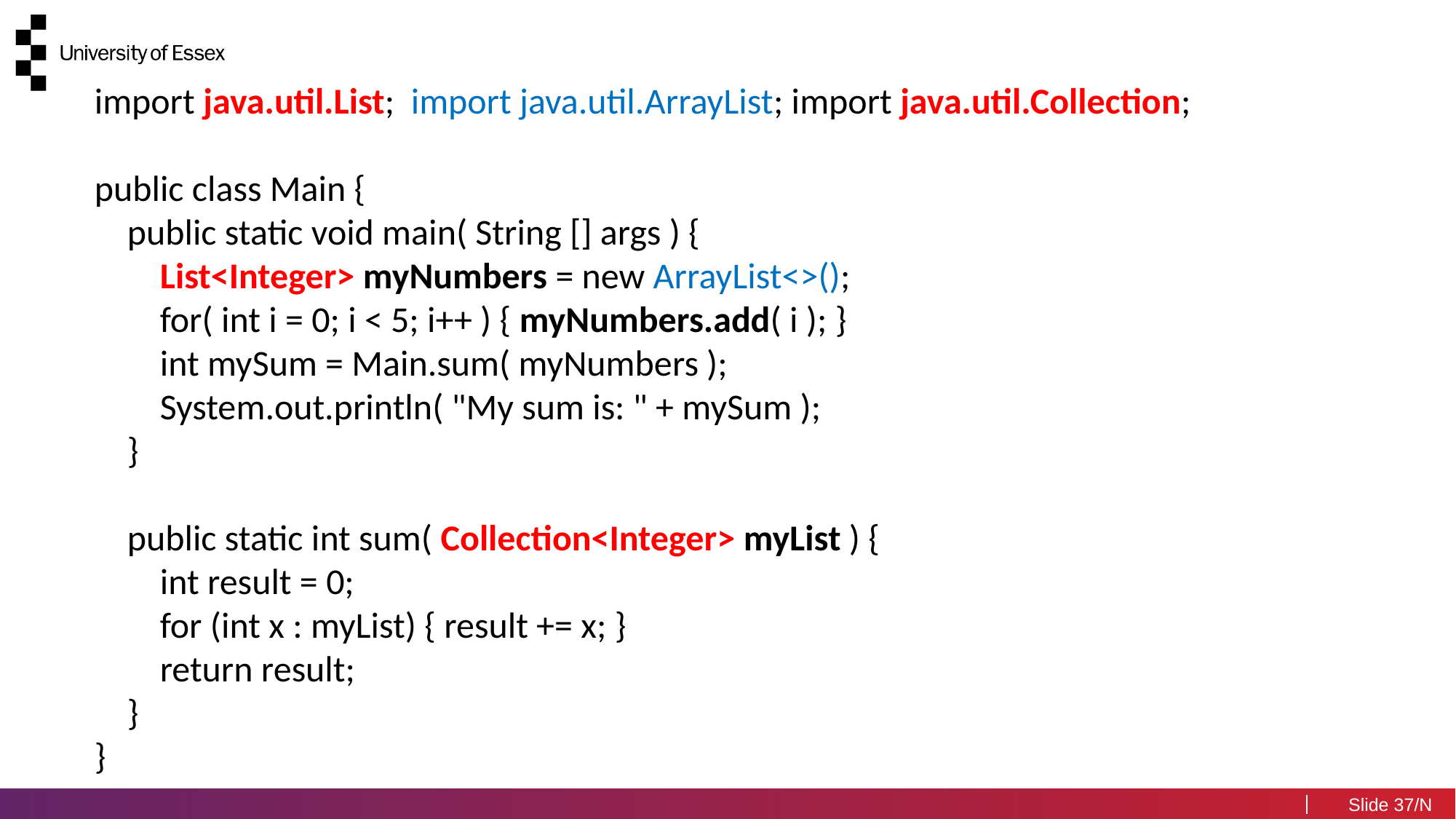

import java.util.List;  import java.util.ArrayList; import java.util.Collection;

public class Main {
    public static void main( String [] args ) {
        List<Integer> myNumbers = new ArrayList<>();
        for( int i = 0; i < 5; i++ ) { myNumbers.add( i ); }
        int mySum = Main.sum( myNumbers );
        System.out.println( "My sum is: " + mySum );
    }

    public static int sum( Collection<Integer> myList ) {
        int result = 0;
        for (int x : myList) { result += x; }
        return result;
    }
}
37/N